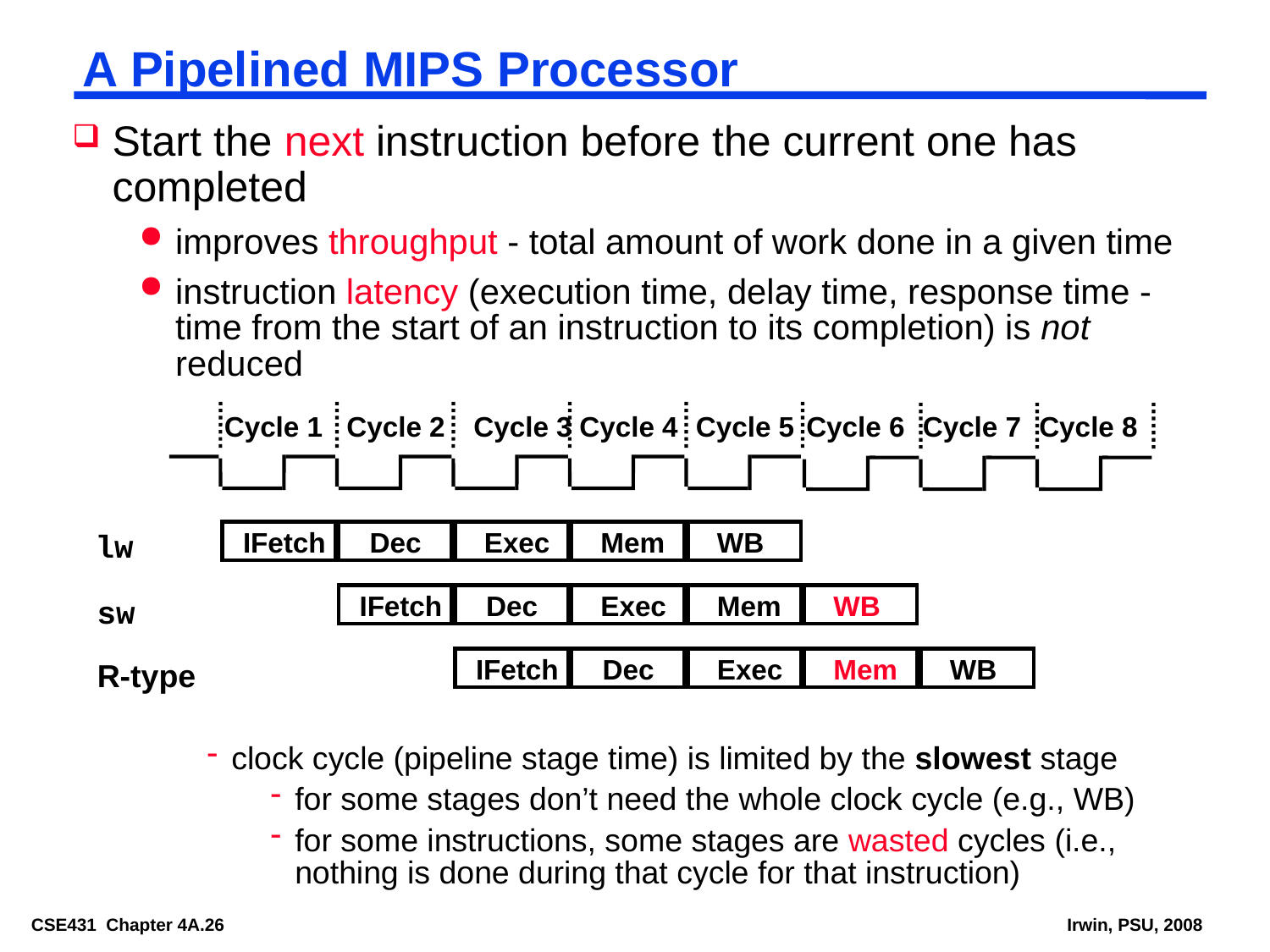

# A Pipelined MIPS Processor
Start the next instruction before the current one has completed
improves throughput - total amount of work done in a given time
instruction latency (execution time, delay time, response time - time from the start of an instruction to its completion) is not reduced

Cycle 1
Cycle 2
Cycle 3
Cycle 4
Cycle 5
Cycle 6
Cycle 7

Cycle 8

IFetch

Dec
Exec

Mem

WB

lw

IFetch

Dec
Exec

Mem

WB

sw
IFetch

Dec
Exec

Mem

WB

R-type
clock cycle (pipeline stage time) is limited by the slowest stage
for some stages don’t need the whole clock cycle (e.g., WB)
for some instructions, some stages are wasted cycles (i.e., nothing is done during that cycle for that instruction)